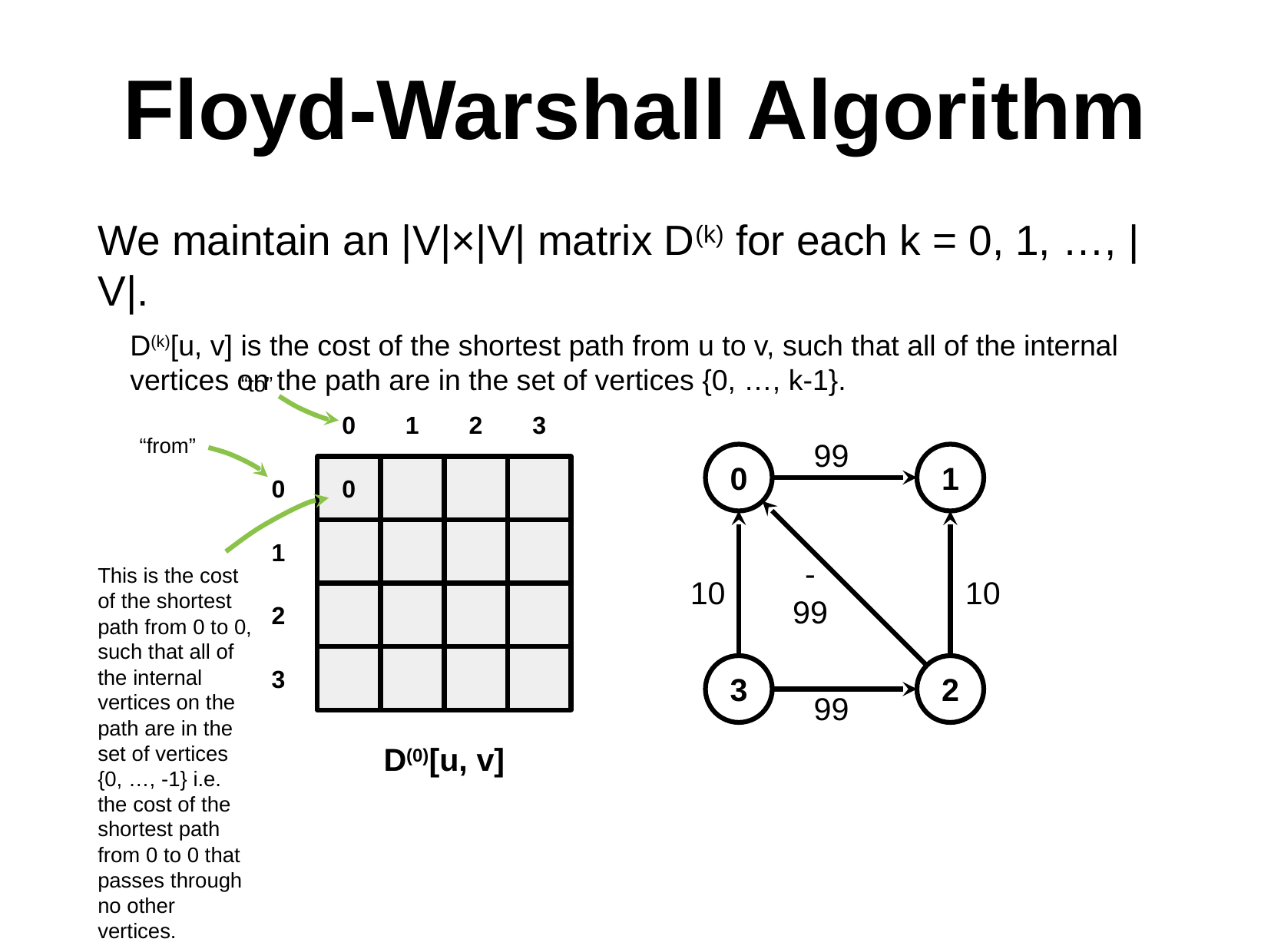

Floyd-Warshall Algorithm
We maintain an |V|×|V| matrix D(k) for each k = 0, 1, …, |V|.

    D(k)[u, v] is the cost of the shortest path from u to v, such that all of the internal
    vertices on the path are in the set of vertices {0, …, k-1}.
“to”

0
1
2
3
“from”
99

0
1
0

0

1
This is the cost of the shortest path from 0 to 0, such that all of the internal vertices on the path are in the set of vertices {0, …, -1} i.e. the cost of the shortest path from 0 to 0 that passes through no other vertices.
10
-99
10

2

3
3
2
99
D(0)[u, v]